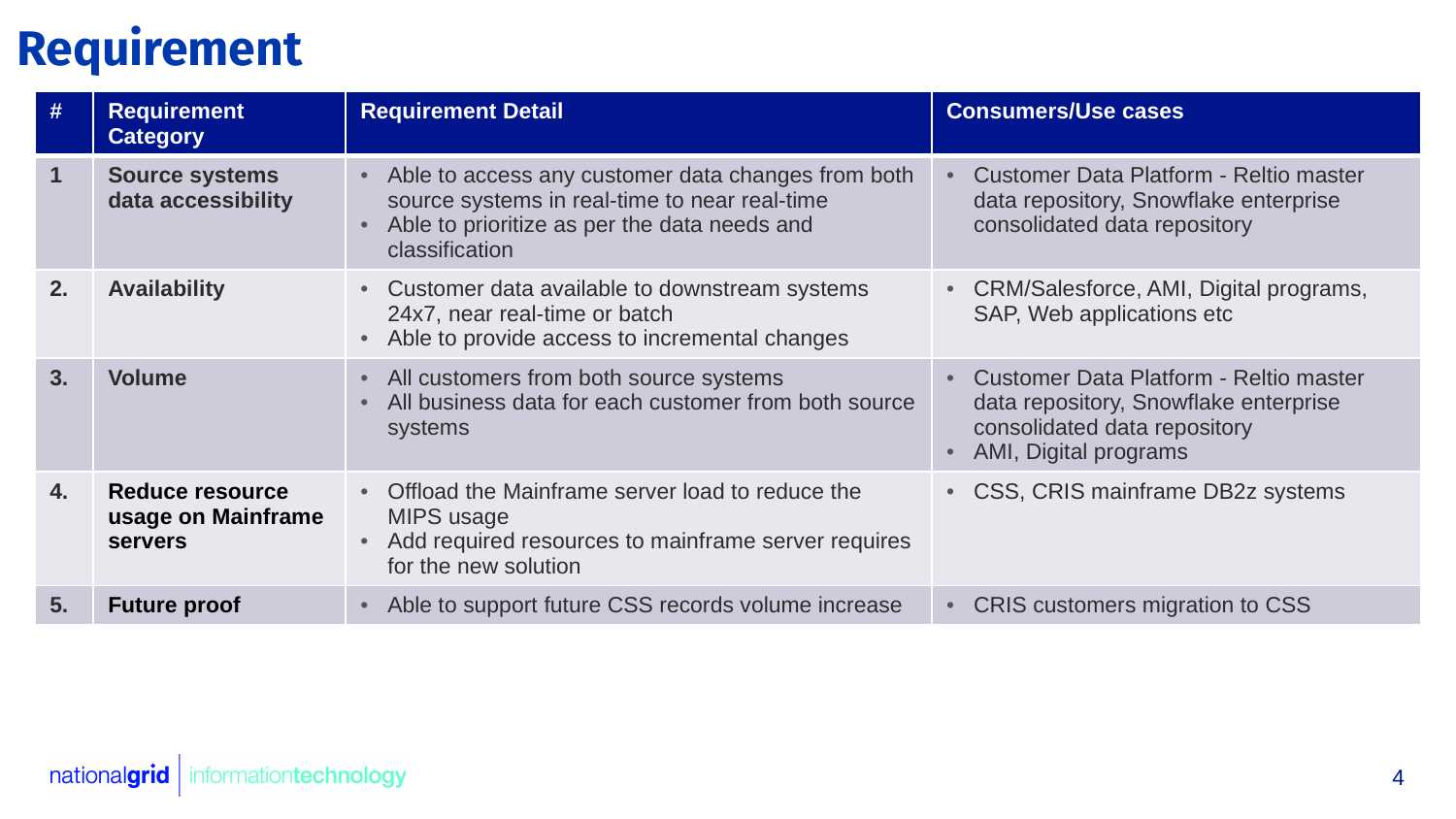

Requirement
| # | Requirement Category | Requirement Detail | Consumers/Use cases |
| --- | --- | --- | --- |
| 1 | Source systems data accessibility | Able to access any customer data changes from both source systems in real-time to near real-time Able to prioritize as per the data needs and classification | Customer Data Platform - Reltio master data repository, Snowflake enterprise consolidated data repository |
| 2. | Availability | Customer data available to downstream systems 24x7, near real-time or batch Able to provide access to incremental changes | CRM/Salesforce, AMI, Digital programs, SAP, Web applications etc |
| 3. | Volume | All customers from both source systems All business data for each customer from both source systems | Customer Data Platform - Reltio master data repository, Snowflake enterprise consolidated data repository AMI, Digital programs |
| 4. | Reduce resource usage on Mainframe servers | Offload the Mainframe server load to reduce the MIPS usage Add required resources to mainframe server requires for the new solution | CSS, CRIS mainframe DB2z systems |
| 5. | Future proof | Able to support future CSS records volume increase | CRIS customers migration to CSS |